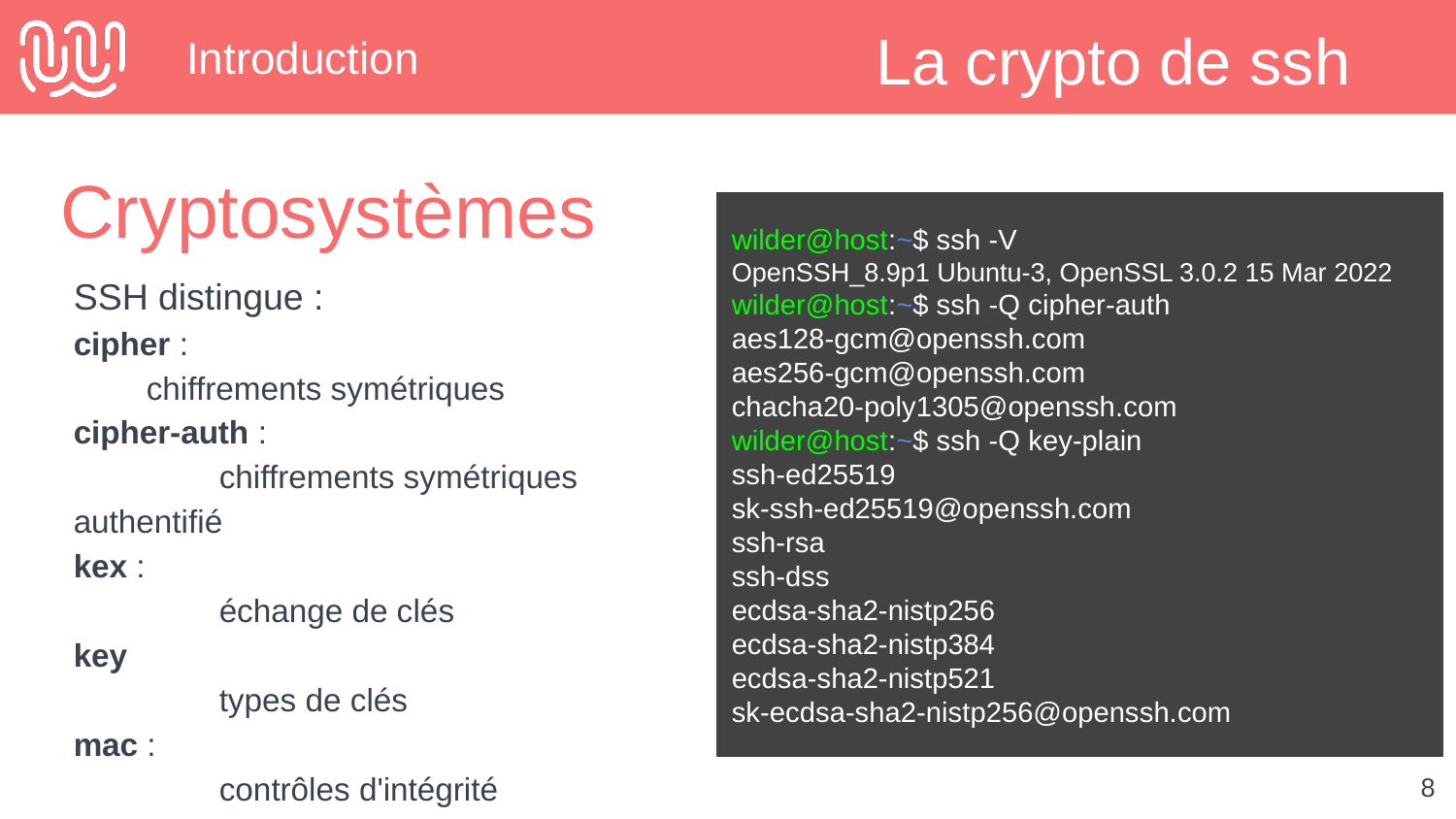

# Introduction
La crypto de ssh
Cryptosystèmes
wilder@host:~$ ssh -V
OpenSSH_8.9p1 Ubuntu-3, OpenSSL 3.0.2 15 Mar 2022
wilder@host:~$ ssh -Q cipher-auth
aes128-gcm@openssh.com
aes256-gcm@openssh.com
chacha20-poly1305@openssh.com
wilder@host:~$ ssh -Q key-plain
ssh-ed25519
sk-ssh-ed25519@openssh.com
ssh-rsa
ssh-dss
ecdsa-sha2-nistp256
ecdsa-sha2-nistp384
ecdsa-sha2-nistp521
sk-ecdsa-sha2-nistp256@openssh.com
SSH distingue :
cipher :
chiffrements symétriques
cipher-auth :
	chiffrements symétriques authentifié
kex :
	échange de clés
key
	types de clés
mac :
	contrôles d'intégrité
8